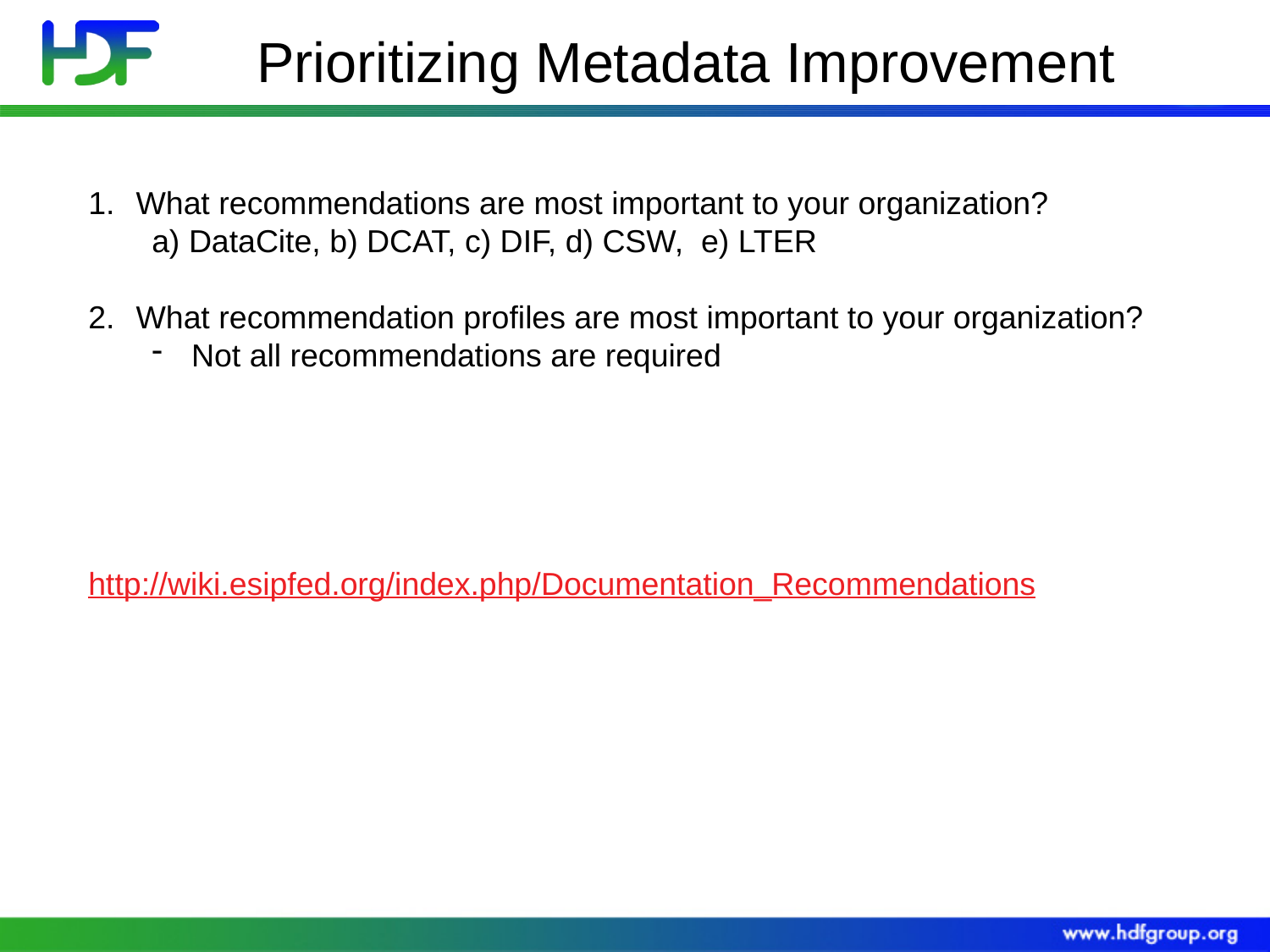

# Prioritizing Metadata Improvement
What recommendations are most important to your organization?
a) DataCite, b) DCAT, c) DIF, d) CSW,  e) LTER

What recommendation profiles are most important to your organization?
Not all recommendations are required

http://wiki.esipfed.org/index.php/Documentation_Recommendations